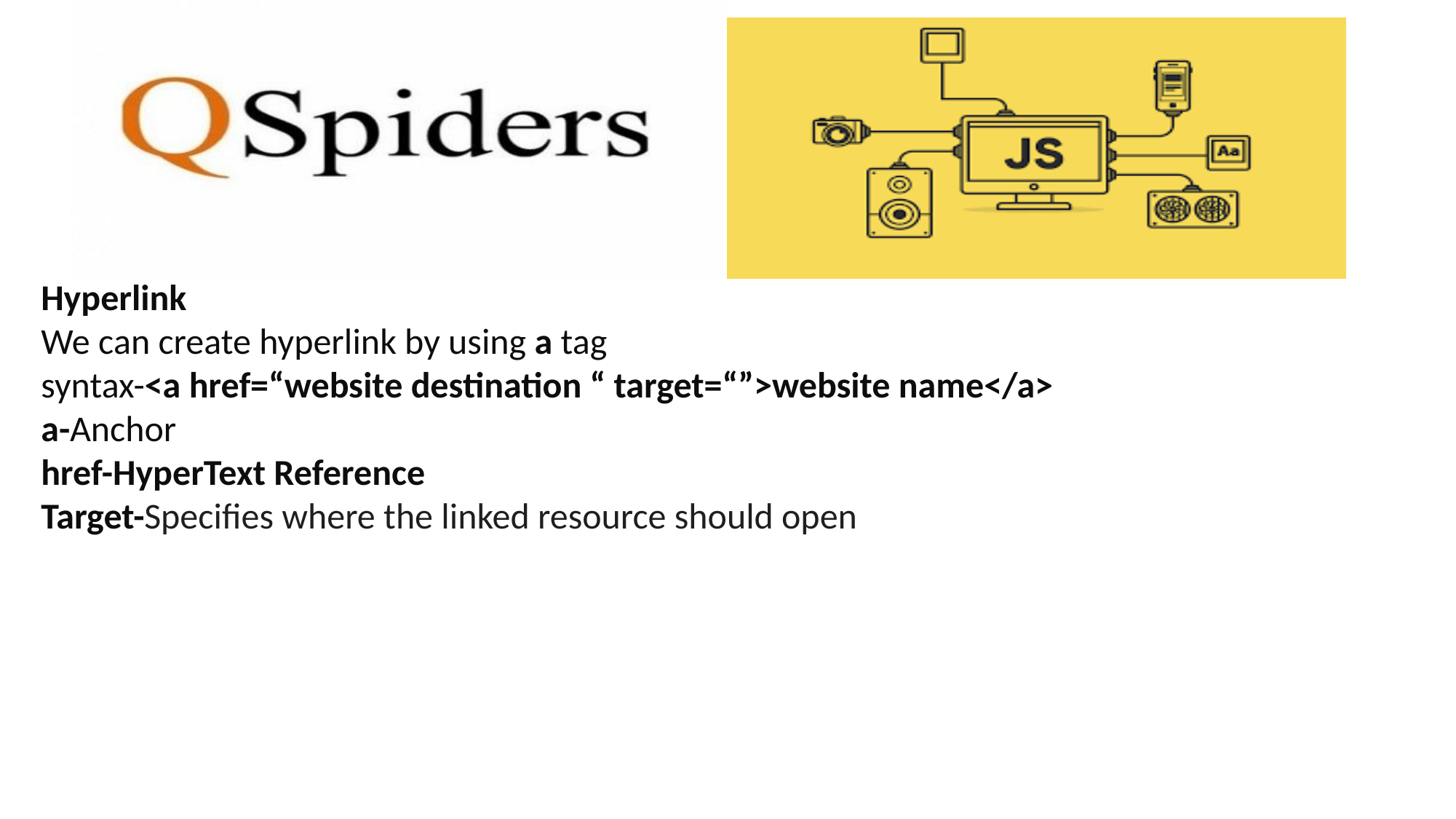

Hyperlink
We can create hyperlink by using a tag
syntax-<a href=“website destination “ target=“”>website name</a>
a-Anchor
href-HyperText Reference
Target-Specifies where the linked resource should open